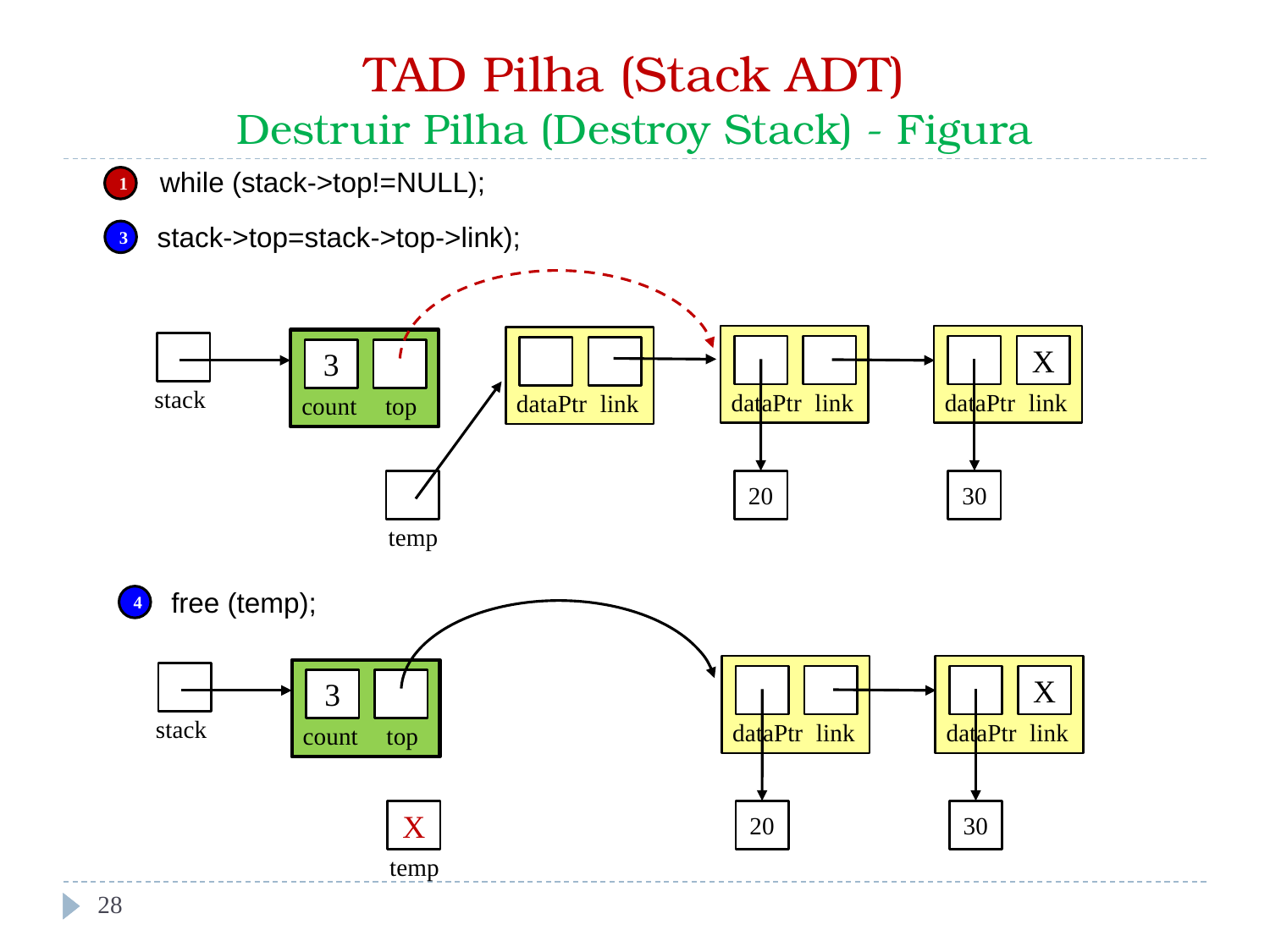

# TAD Pilha (Stack ADT) Destruir Pilha (Destroy Stack) - Figura

while (stack->top!=NULL);
1
stack->top=stack->top->link);
3

dataPtr
link

X
dataPtr
link

dataPtr
link

3

count
top

stack
20
30

temp
free (temp);
4

dataPtr
link

X
dataPtr
link

3

count
top

stack
20
30
X
temp
28